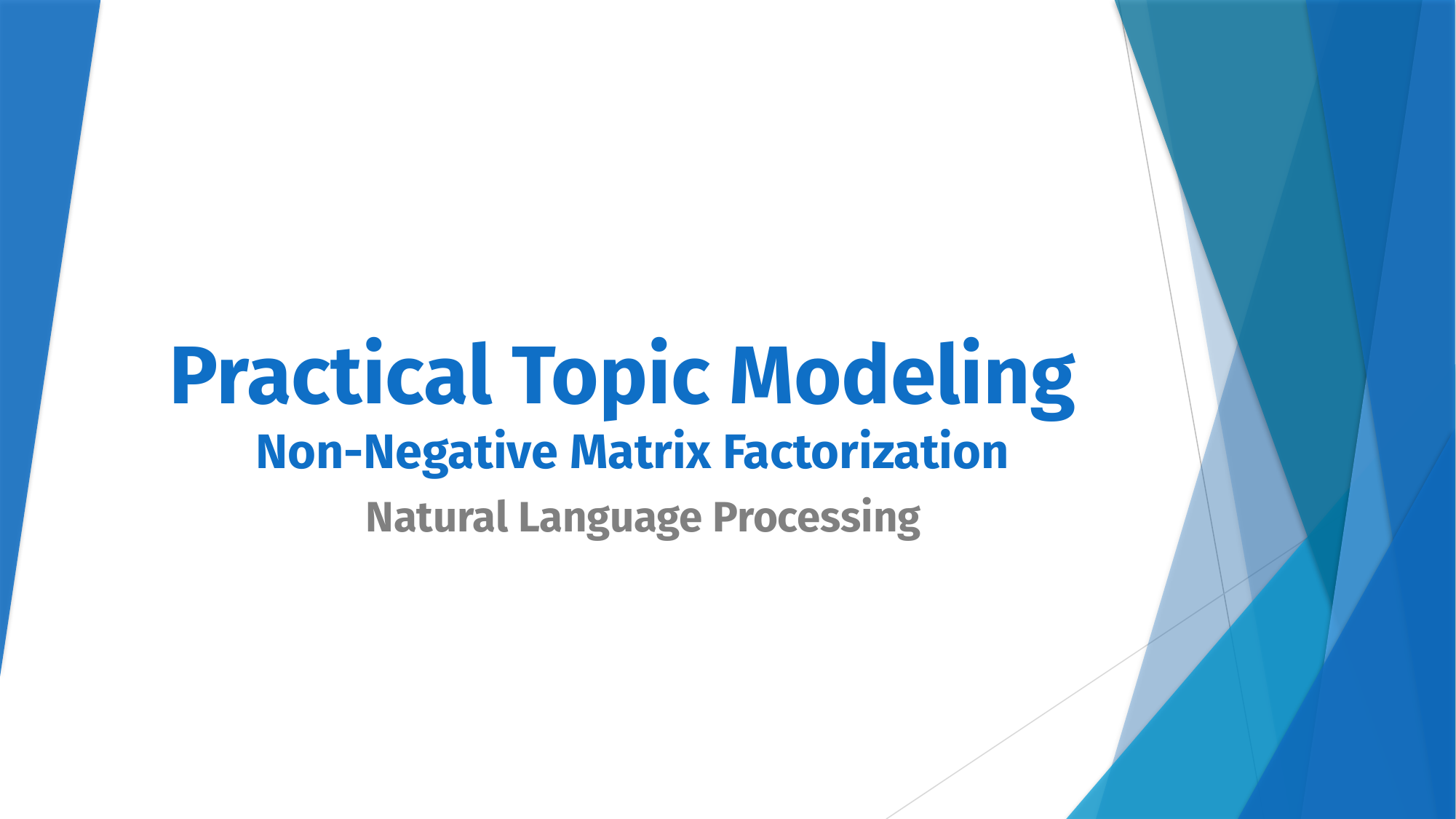

# Practical Topic Modeling Non-Negative Matrix Factorization
Natural Language Processing